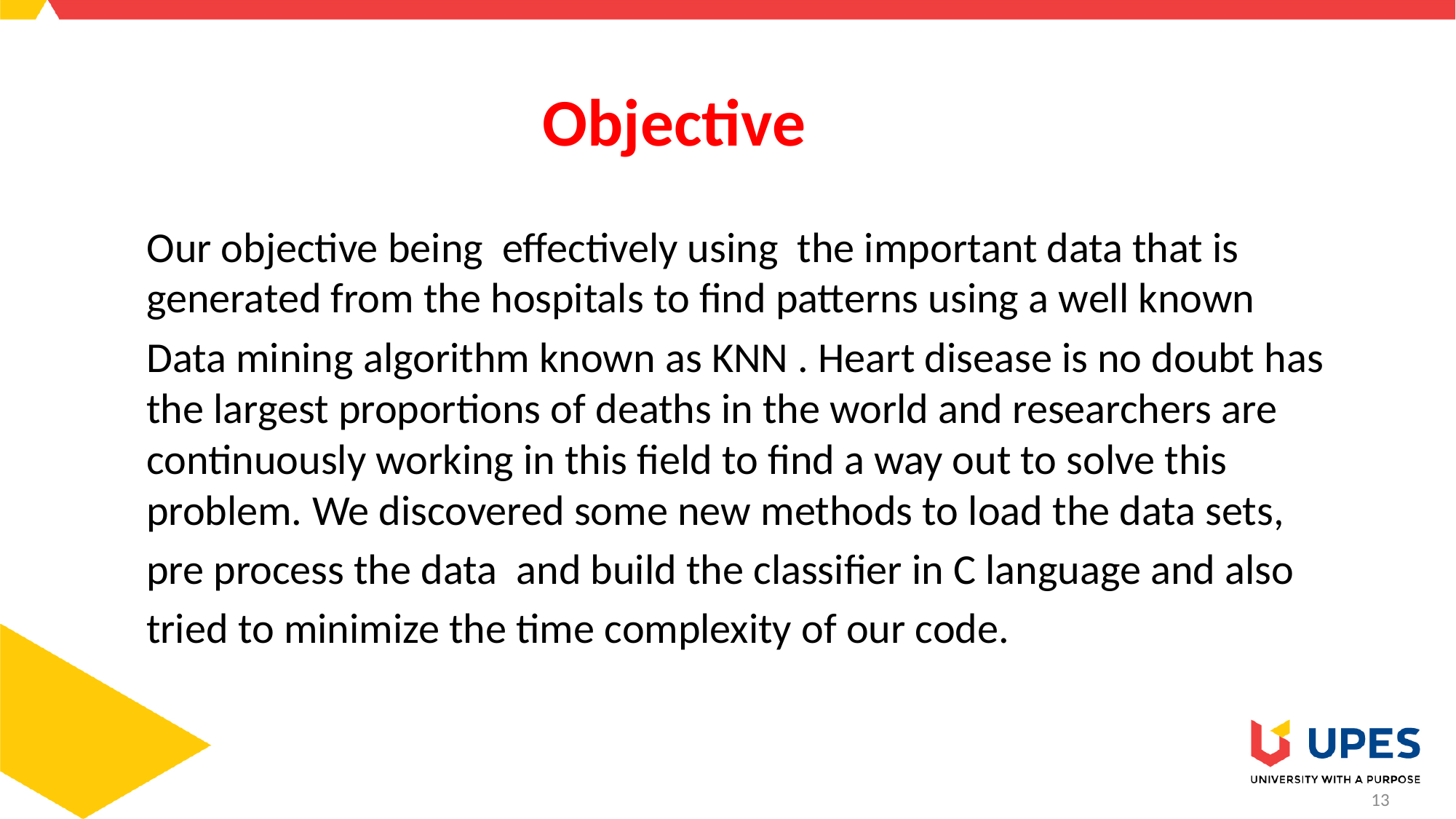

# Objective
Our objective being  effectively using  the important data that is generated from the hospitals to find patterns using a well known
Data mining algorithm known as KNN . Heart disease is no doubt has the largest proportions of deaths in the world and researchers are continuously working in this field to find a way out to solve this problem. We discovered some new methods to load the data sets,
pre process the data  and build the classifier in C language and also
tried to minimize the time complexity of our code.